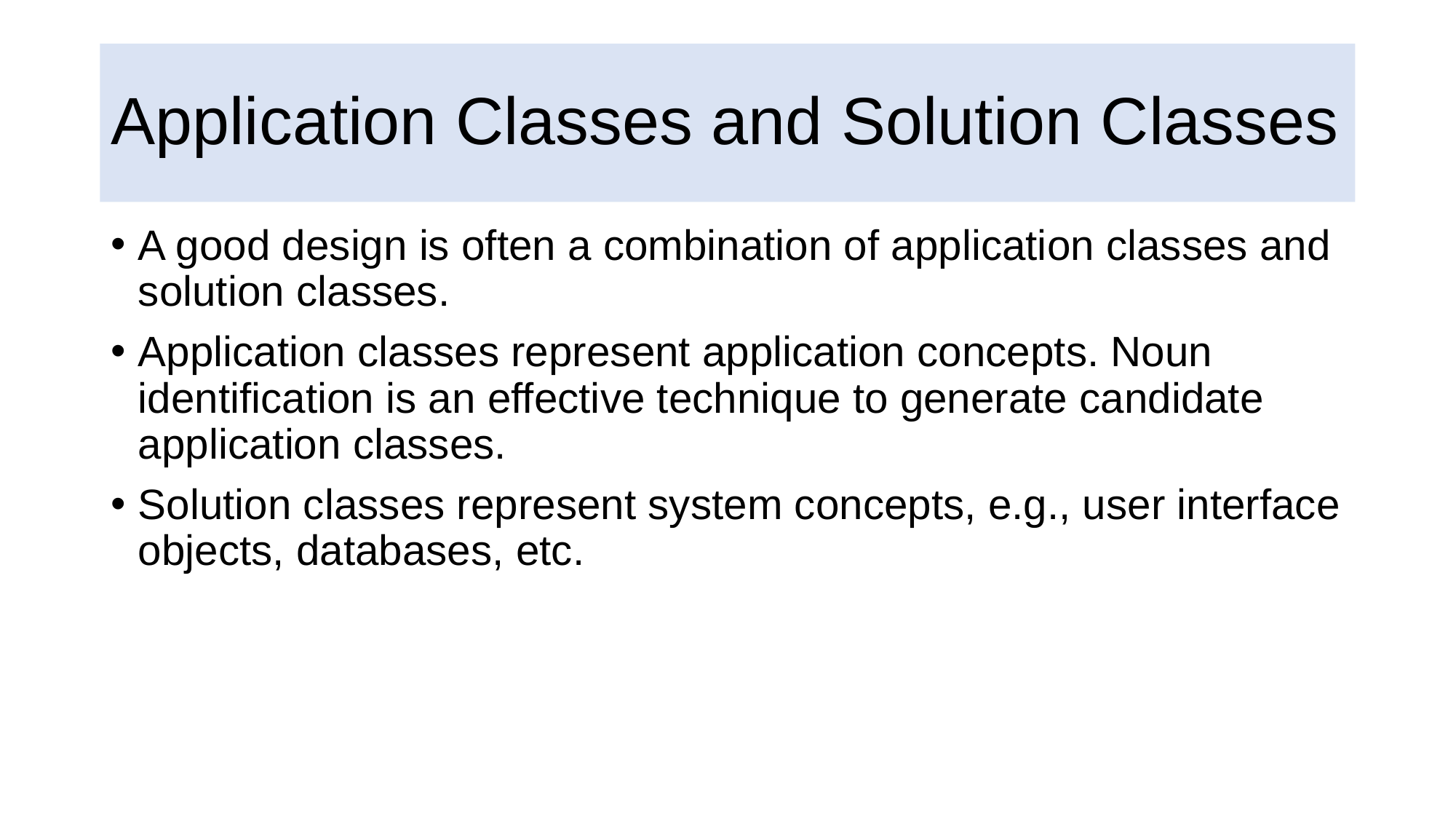

# Application Classes and Solution Classes
A good design is often a combination of application classes and solution classes.
Application classes represent application concepts. Noun identification is an effective technique to generate candidate application classes.
Solution classes represent system concepts, e.g., user interface objects, databases, etc.